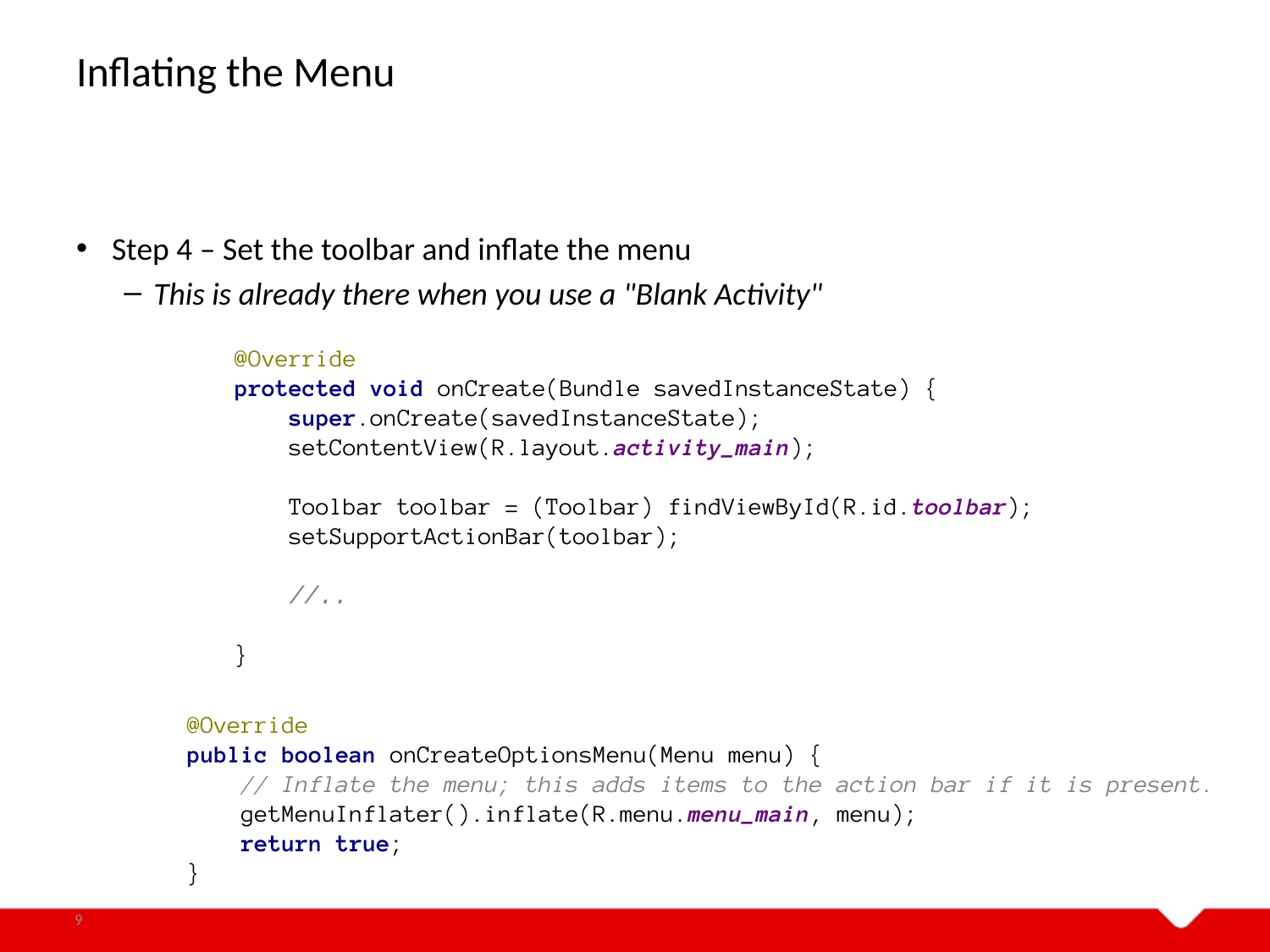

# Inflating the Menu
Step 4 – Set the toolbar and inflate the menu
This is already there when you use a "Blank Activity"
@Override
protected void onCreate(Bundle savedInstanceState) {
    super.onCreate(savedInstanceState);
    setContentView(R.layout.activity_main);
    Toolbar toolbar = (Toolbar) findViewById(R.id.toolbar);
    setSupportActionBar(toolbar);
    //..
}
@Override
public boolean onCreateOptionsMenu(Menu menu) {
    // Inflate the menu; this adds items to the action bar if it is present.
    getMenuInflater().inflate(R.menu.menu_main, menu);
    return true;
}
9